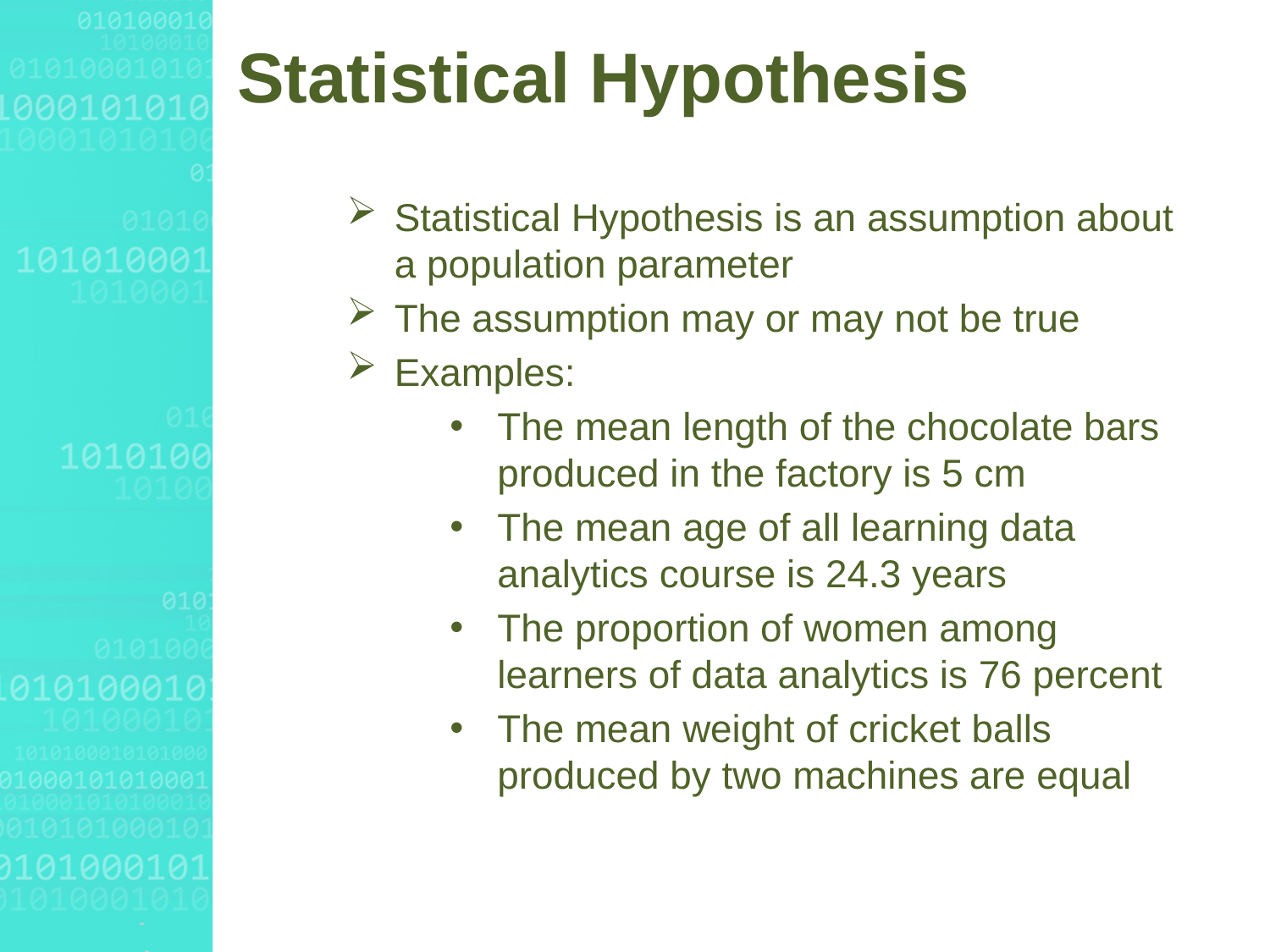

# Statistical Hypothesis
Statistical Hypothesis is an assumption about a population parameter
The assumption may or may not be true
Examples:
The mean length of the chocolate bars produced in the factory is 5 cm
The mean age of all learning data analytics course is 24.3 years
The proportion of women among learners of data analytics is 76 percent
The mean weight of cricket balls produced by two machines are equal